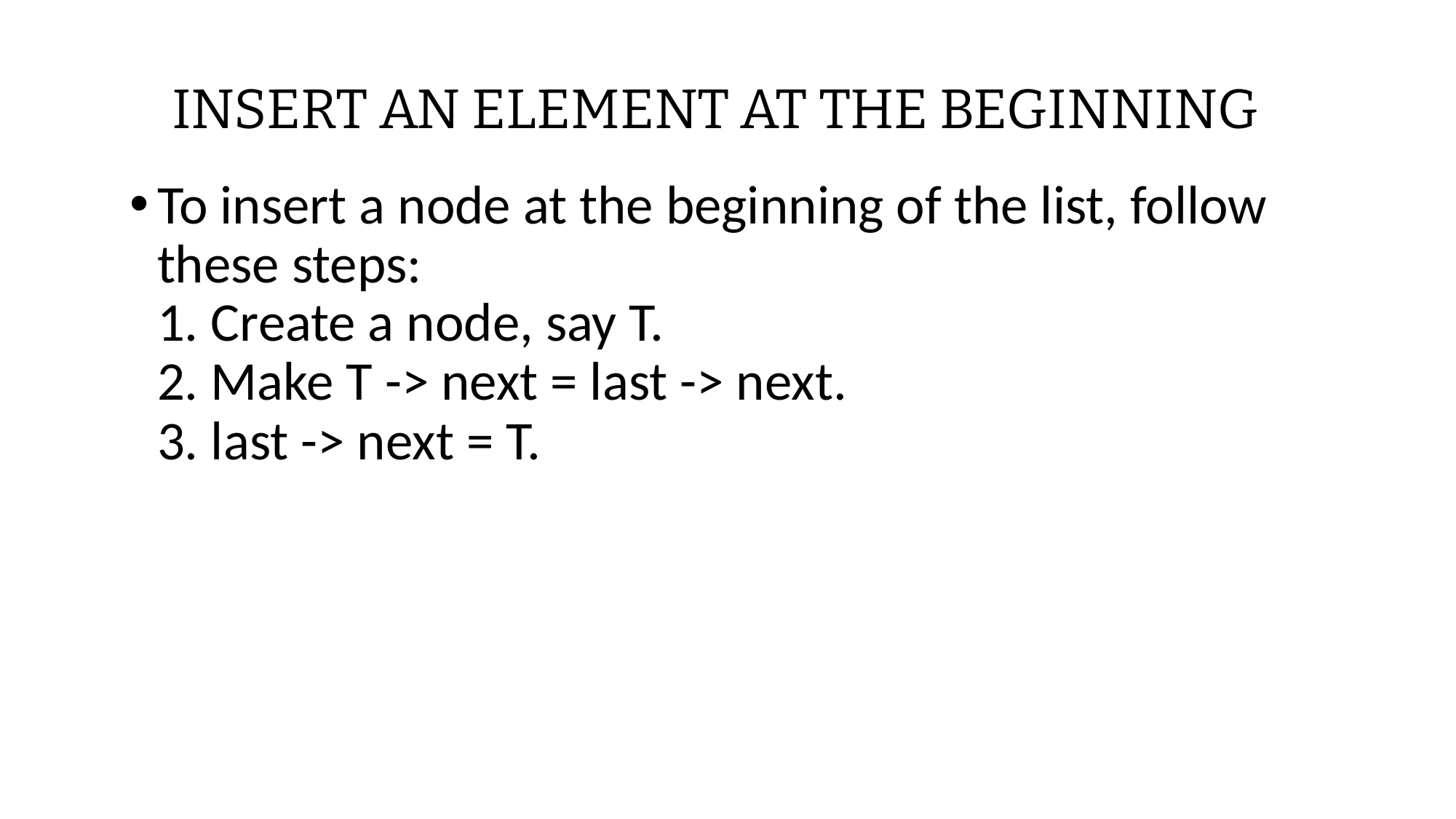

# INSERT AN ELEMENT AT THE BEGINNING
To insert a node at the beginning of the list, follow these steps: 
1. Create a node, say T. 
2. Make T -> next = last -> next. 
3. last -> next = T.